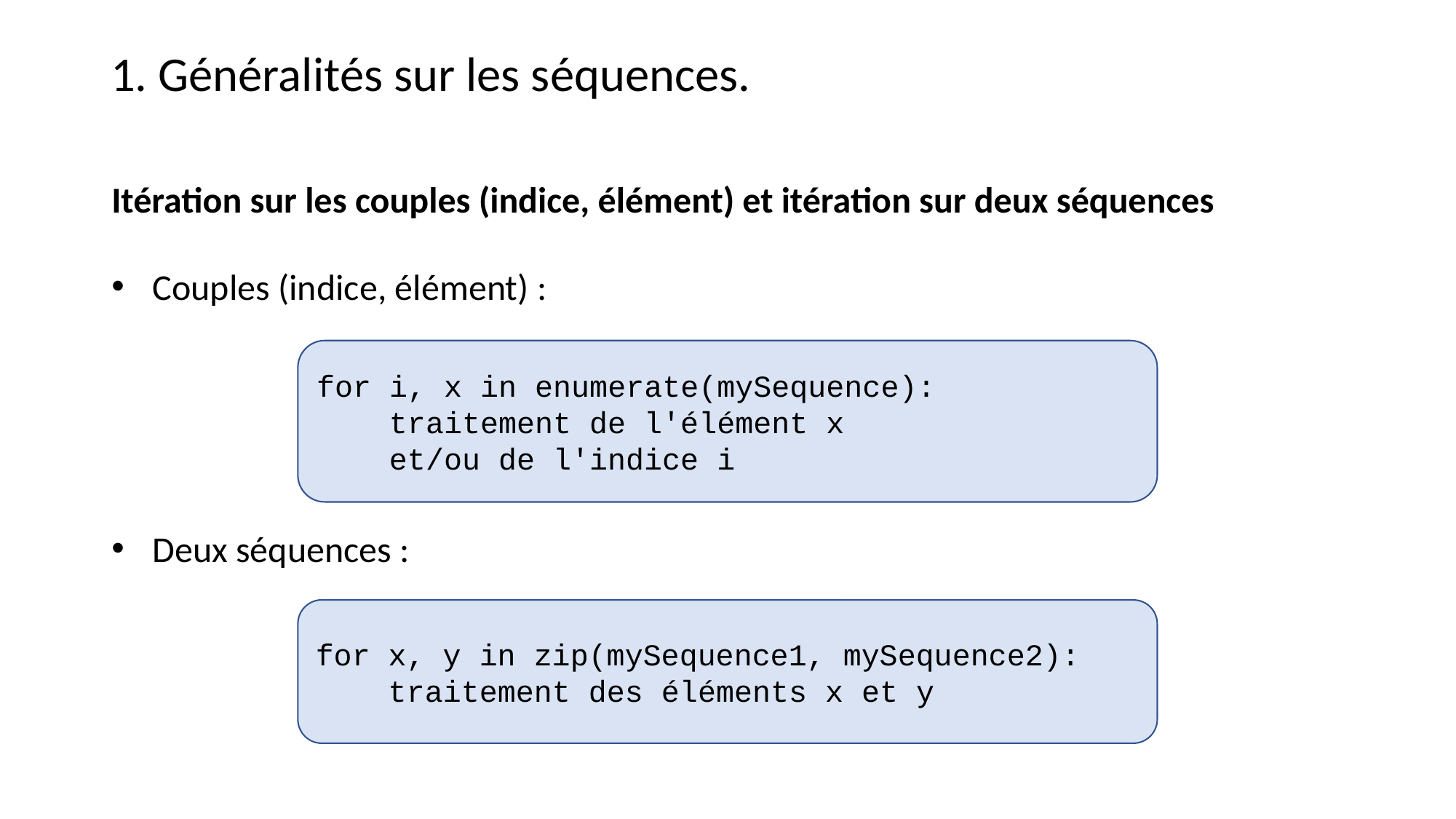

1. Généralités sur les séquences.
Itération sur les couples (indice, élément) et itération sur deux séquences

Couples (indice, élément) :

Deux séquences :
for i, x in enumerate(mySequence):
    traitement de l'élément x
    et/ou de l'indice i
for x, y in zip(mySequence1, mySequence2):
    traitement des éléments x et y